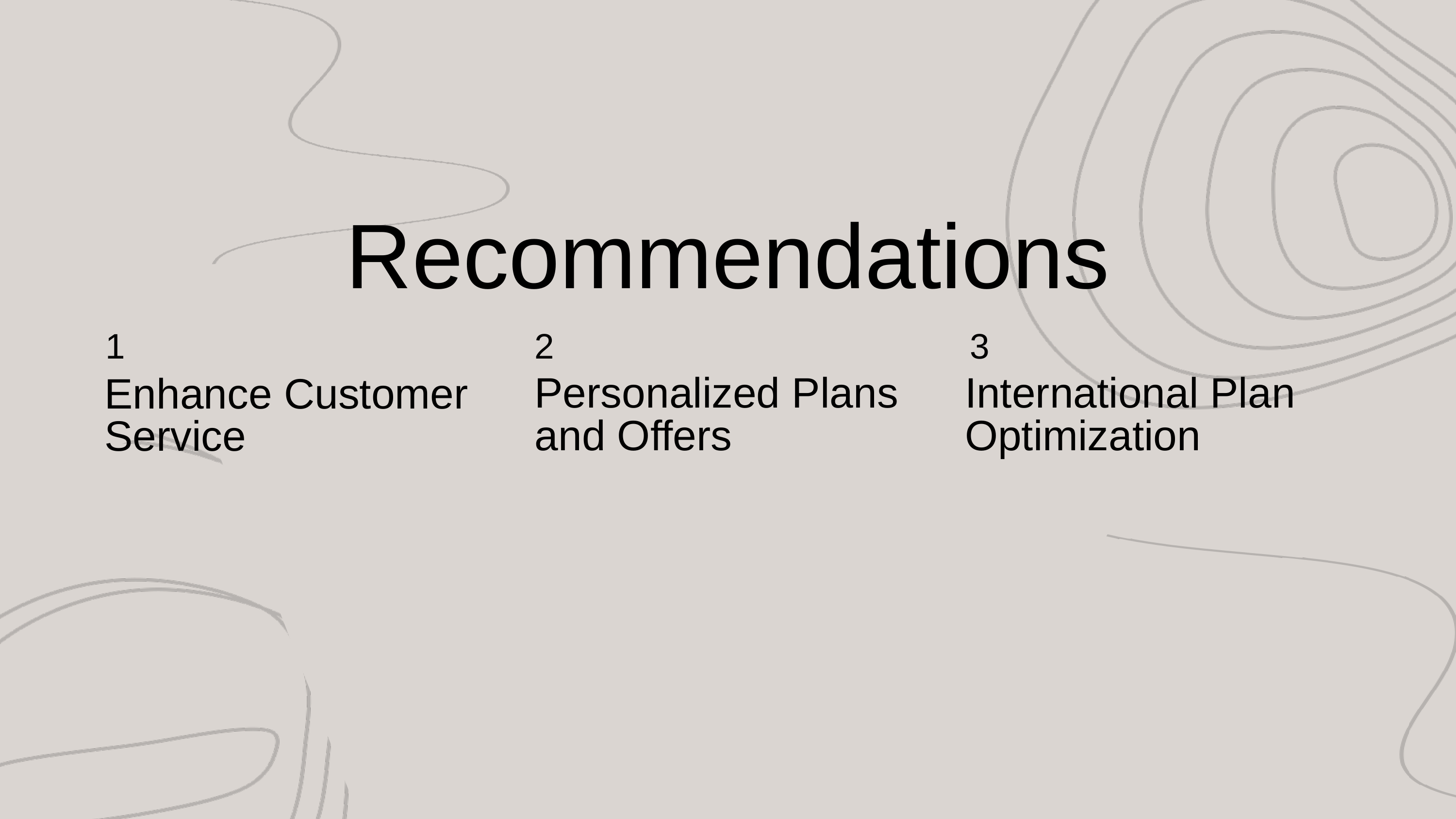

Recommendations
1
2
3
Personalized Plans and Offers

International Plan Optimization

Enhance Customer Service